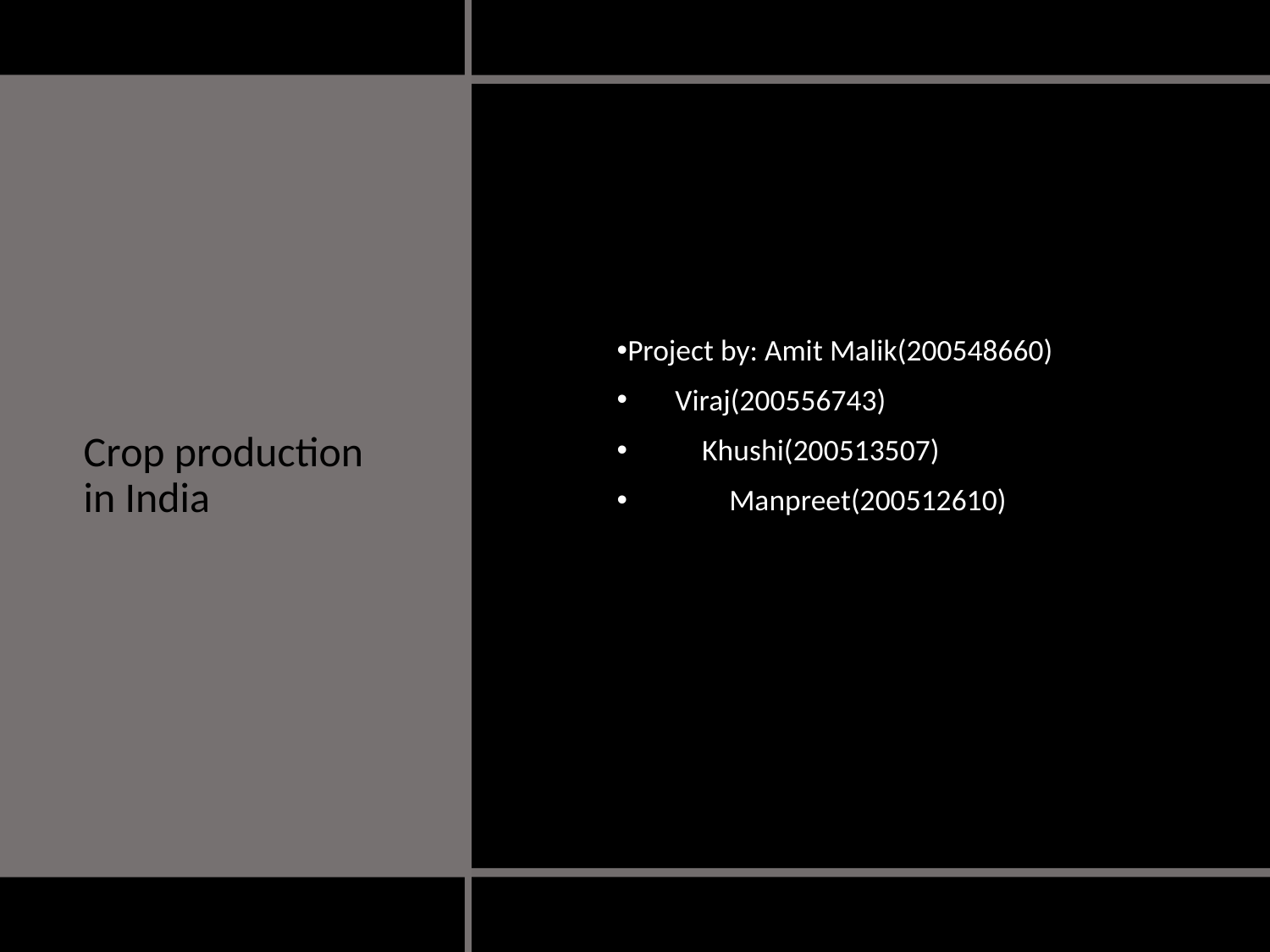

# Crop production in India
Project by: Amit Malik(200548660)
       Viraj(200556743)
           Khushi(200513507)
               Manpreet(200512610)